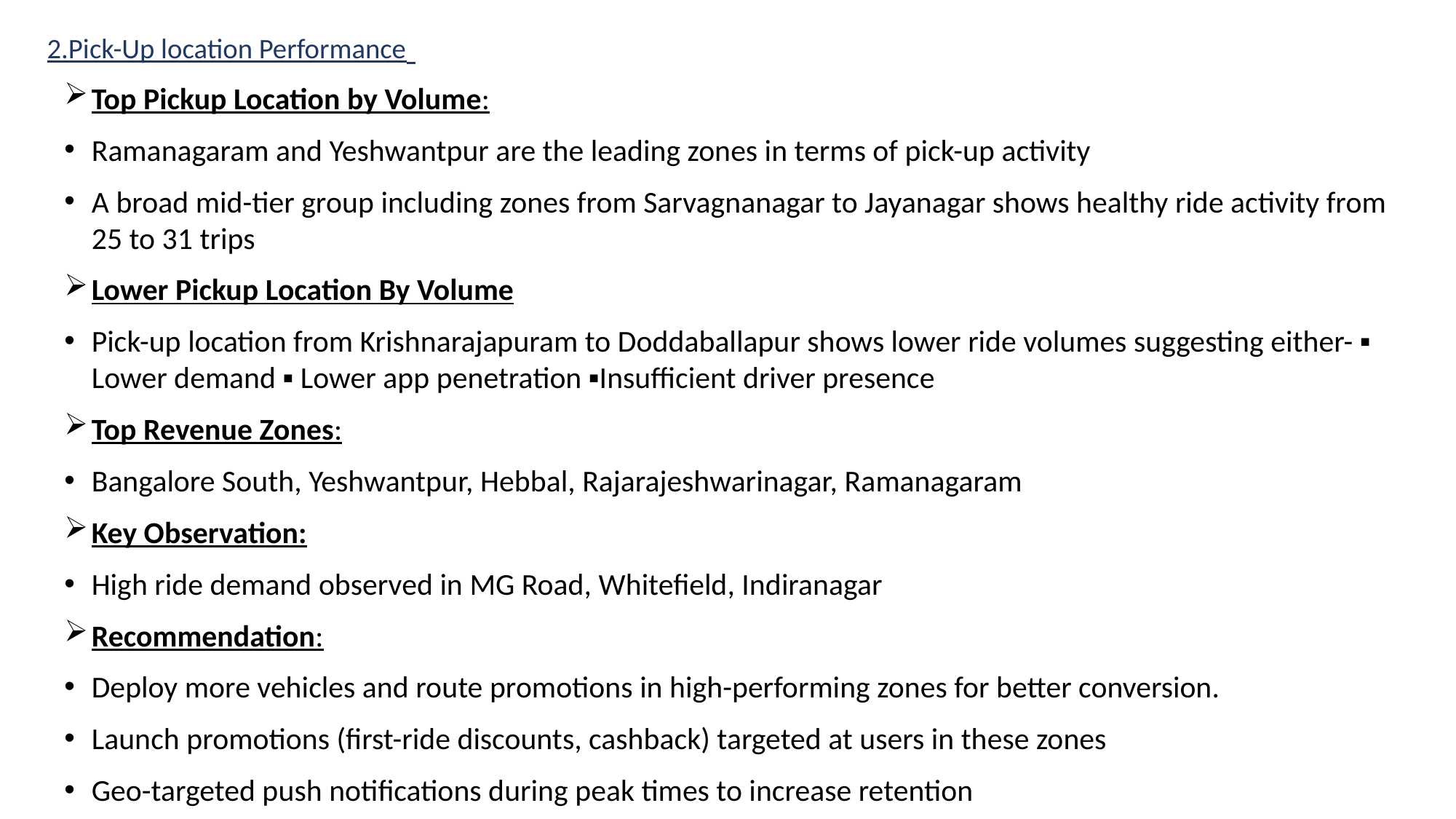

# 2.Pick-Up location Performance
Top Pickup Location by Volume:
Ramanagaram and Yeshwantpur are the leading zones in terms of pick-up activity
A broad mid-tier group including zones from Sarvagnanagar to Jayanagar shows healthy ride activity from 25 to 31 trips
Lower Pickup Location By Volume
Pick-up location from Krishnarajapuram to Doddaballapur shows lower ride volumes suggesting either- ▪ Lower demand ▪ Lower app penetration ▪Insufficient driver presence
Top Revenue Zones:
Bangalore South, Yeshwantpur, Hebbal, Rajarajeshwarinagar, Ramanagaram
Key Observation:
High ride demand observed in MG Road, Whitefield, Indiranagar
Recommendation:
Deploy more vehicles and route promotions in high-performing zones for better conversion.
Launch promotions (first-ride discounts, cashback) targeted at users in these zones
Geo-targeted push notifications during peak times to increase retention